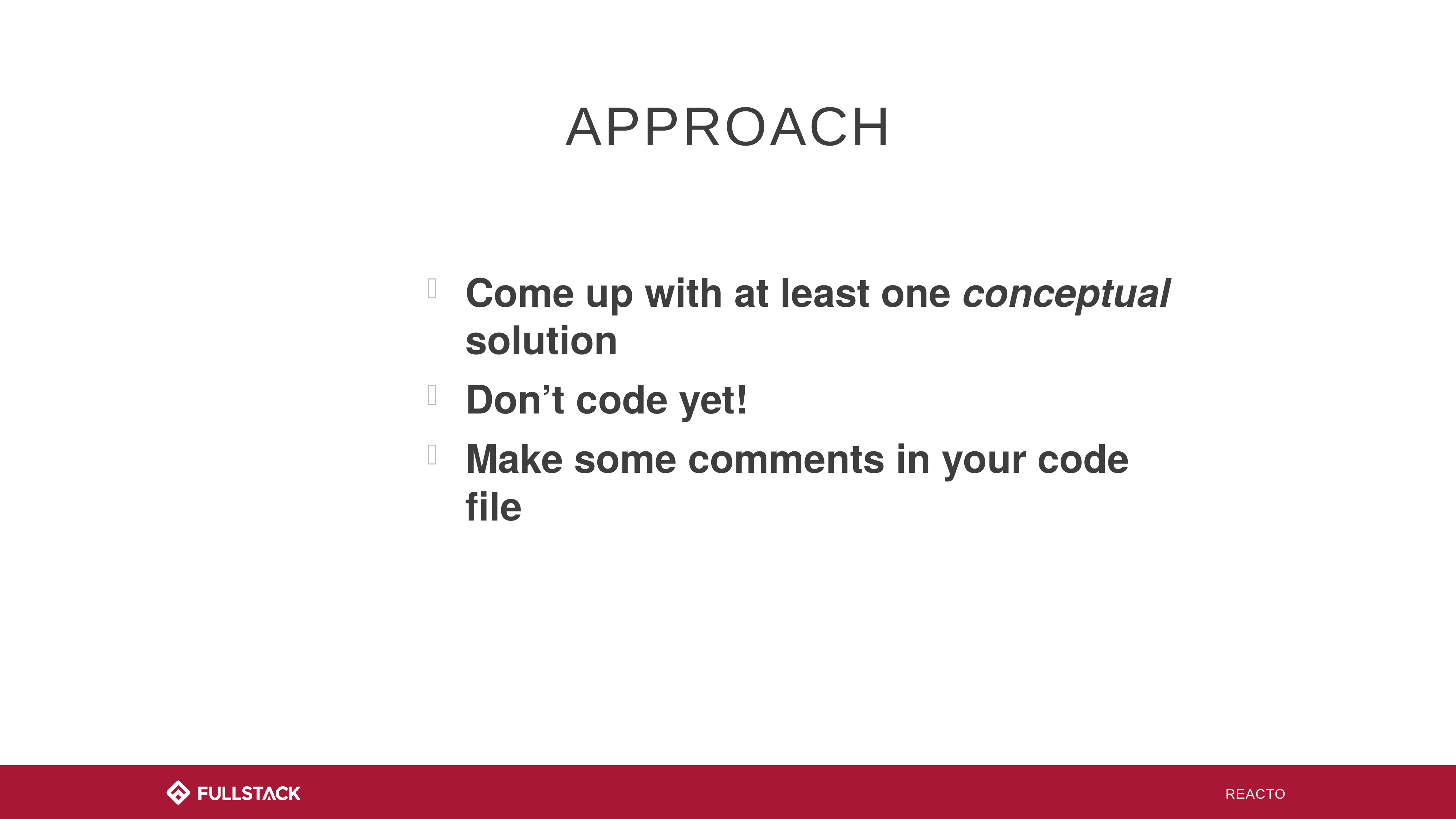

# APpROACH
Come up with at least one conceptual solution
Don’t code yet!
Make some comments in your code file
6
REACTO